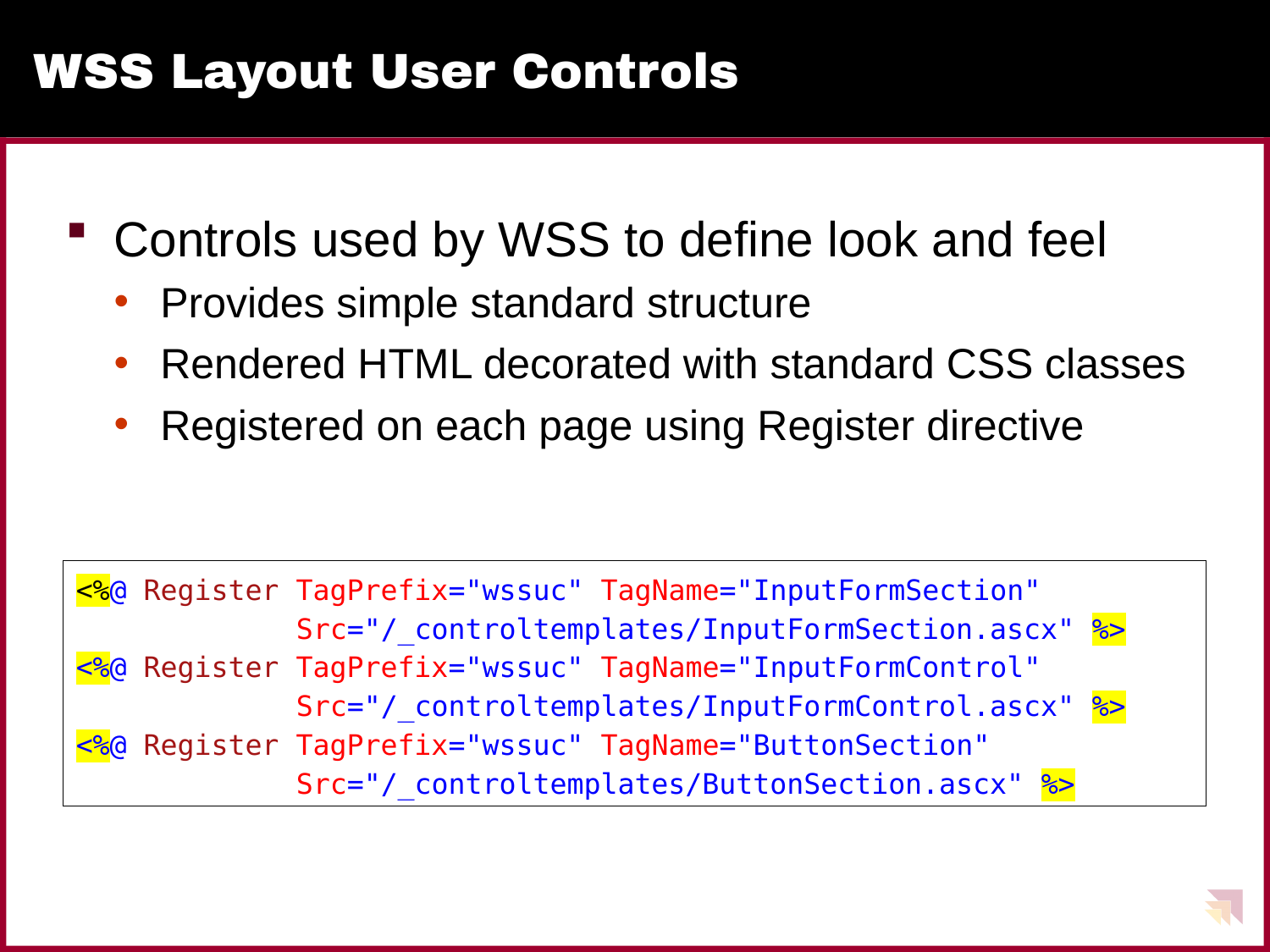

# WSS Layout User Controls
Controls used by WSS to define look and feel
Provides simple standard structure
Rendered HTML decorated with standard CSS classes
Registered on each page using Register directive

<%@ Register TagPrefix="wssuc" TagName="InputFormSection"
             Src="/_controltemplates/InputFormSection.ascx" %>
<%@ Register TagPrefix="wssuc" TagName="InputFormControl"
             Src="/_controltemplates/InputFormControl.ascx" %>
<%@ Register TagPrefix="wssuc" TagName="ButtonSection"
             Src="/_controltemplates/ButtonSection.ascx" %>